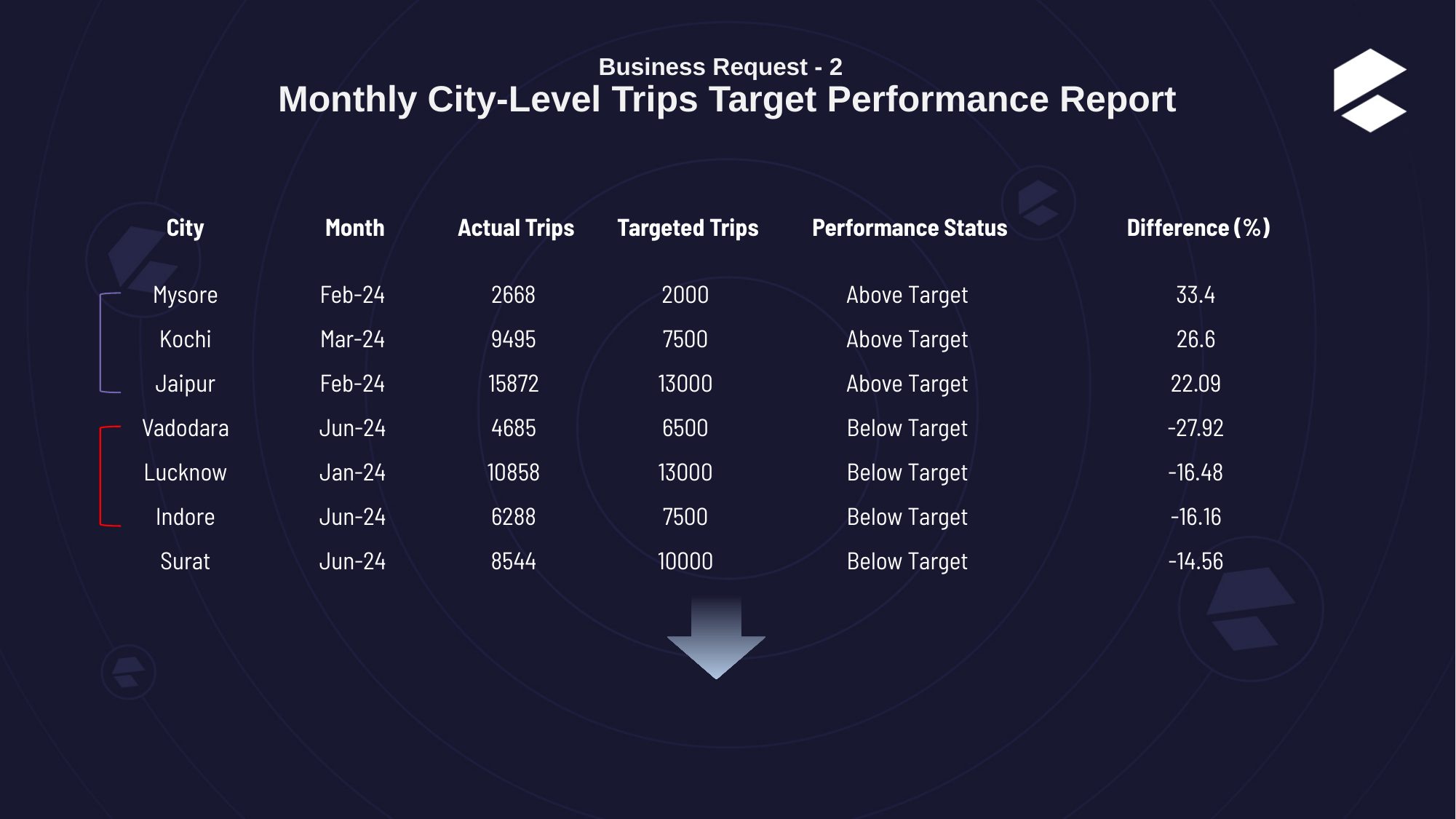

# Business Request - 2 Monthly City-Level Trips Target Performance Report
| City | Month | Actual Trips | Targeted Trips | Performance Status | Difference (%) |
| --- | --- | --- | --- | --- | --- |
| Mysore | Feb-24 | 2668 | 2000 | Above Target | 33.4 |
| Kochi | Mar-24 | 9495 | 7500 | Above Target | 26.6 |
| Jaipur | Feb-24 | 15872 | 13000 | Above Target | 22.09 |
| Vadodara | Jun-24 | 4685 | 6500 | Below Target | -27.92 |
| Lucknow | Jan-24 | 10858 | 13000 | Below Target | -16.48 |
| Indore | Jun-24 | 6288 | 7500 | Below Target | -16.16 |
| Surat | Jun-24 | 8544 | 10000 | Below Target | -14.56 |